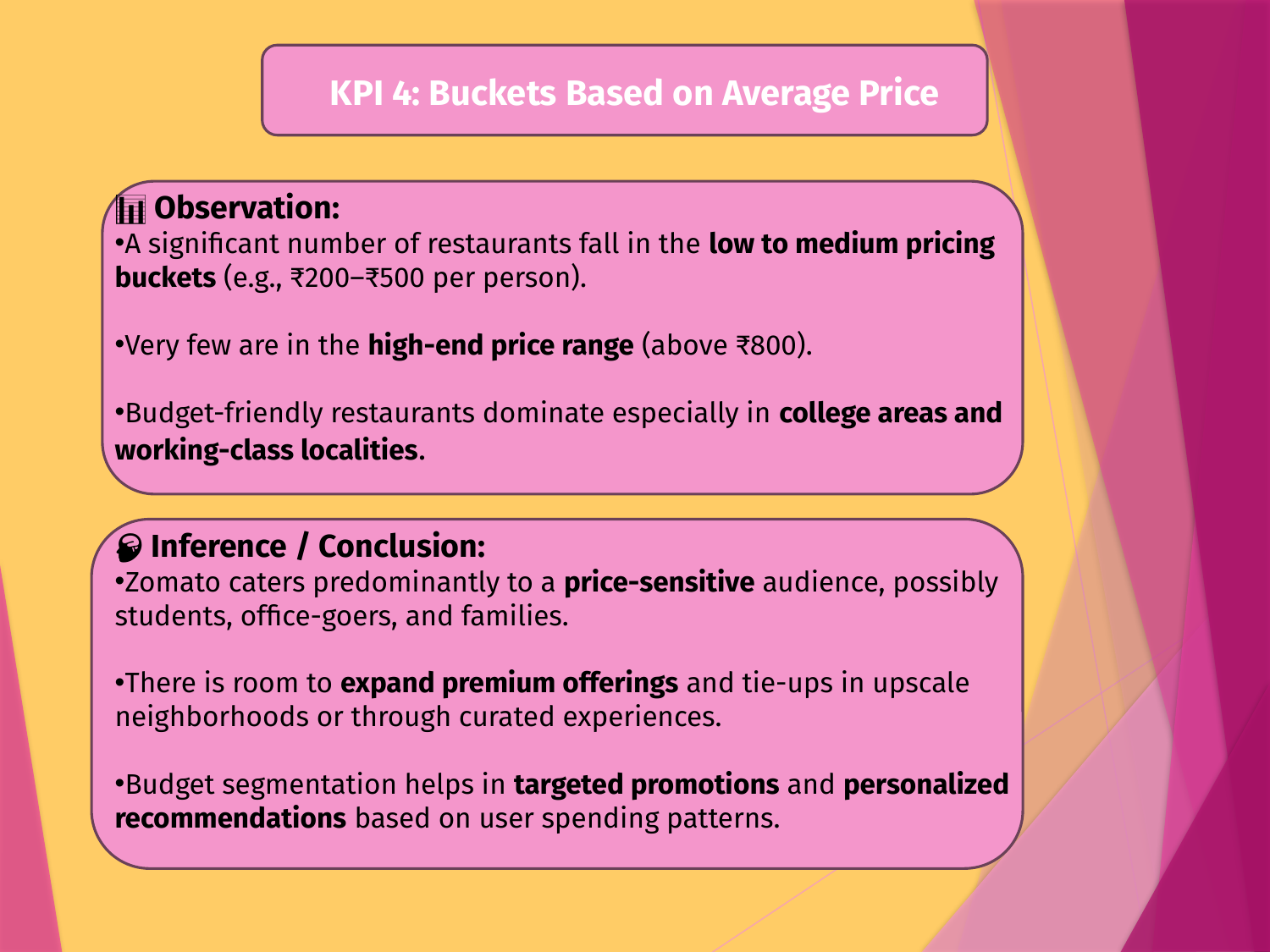

KPI 4: Buckets Based on Average Price

📊 Observation:
A significant number of restaurants fall in the low to medium pricing buckets (e.g., ₹200–₹500 per person).

Very few are in the high-end price range (above ₹800).

Budget-friendly restaurants dominate especially in college areas and working-class localities.

🧠 Inference / Conclusion:
Zomato caters predominantly to a price-sensitive audience, possibly students, office-goers, and families.

There is room to expand premium offerings and tie-ups in upscale neighborhoods or through curated experiences.

Budget segmentation helps in targeted promotions and personalized recommendations based on user spending patterns.